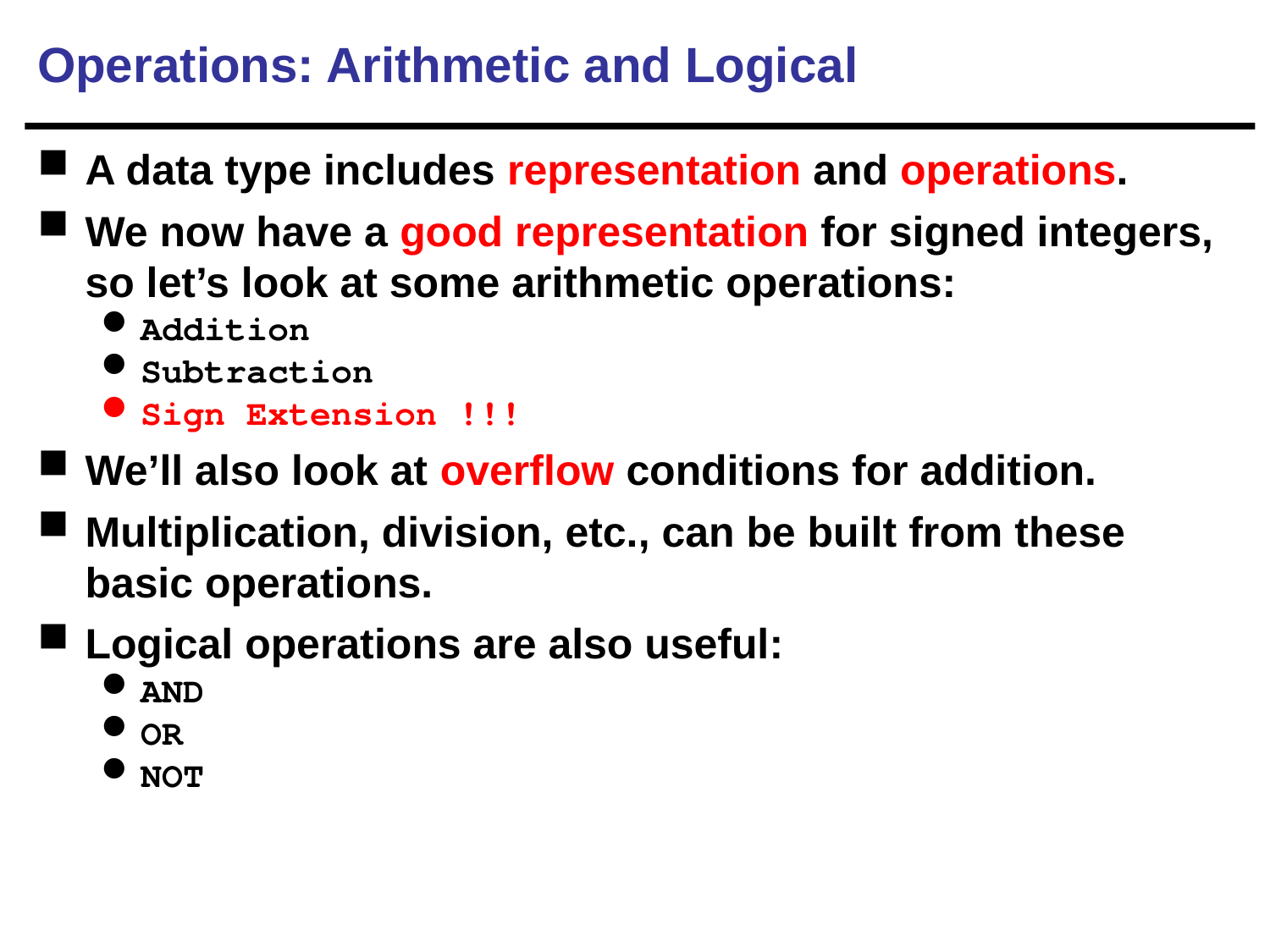

# Operations: Arithmetic and Logical
A data type includes representation and operations.
We now have a good representation for signed integers, so let’s look at some arithmetic operations:
Addition
Subtraction
Sign Extension !!!
We’ll also look at overflow conditions for addition.
Multiplication, division, etc., can be built from these
basic operations.
Logical operations are also useful:
AND
OR
NOT